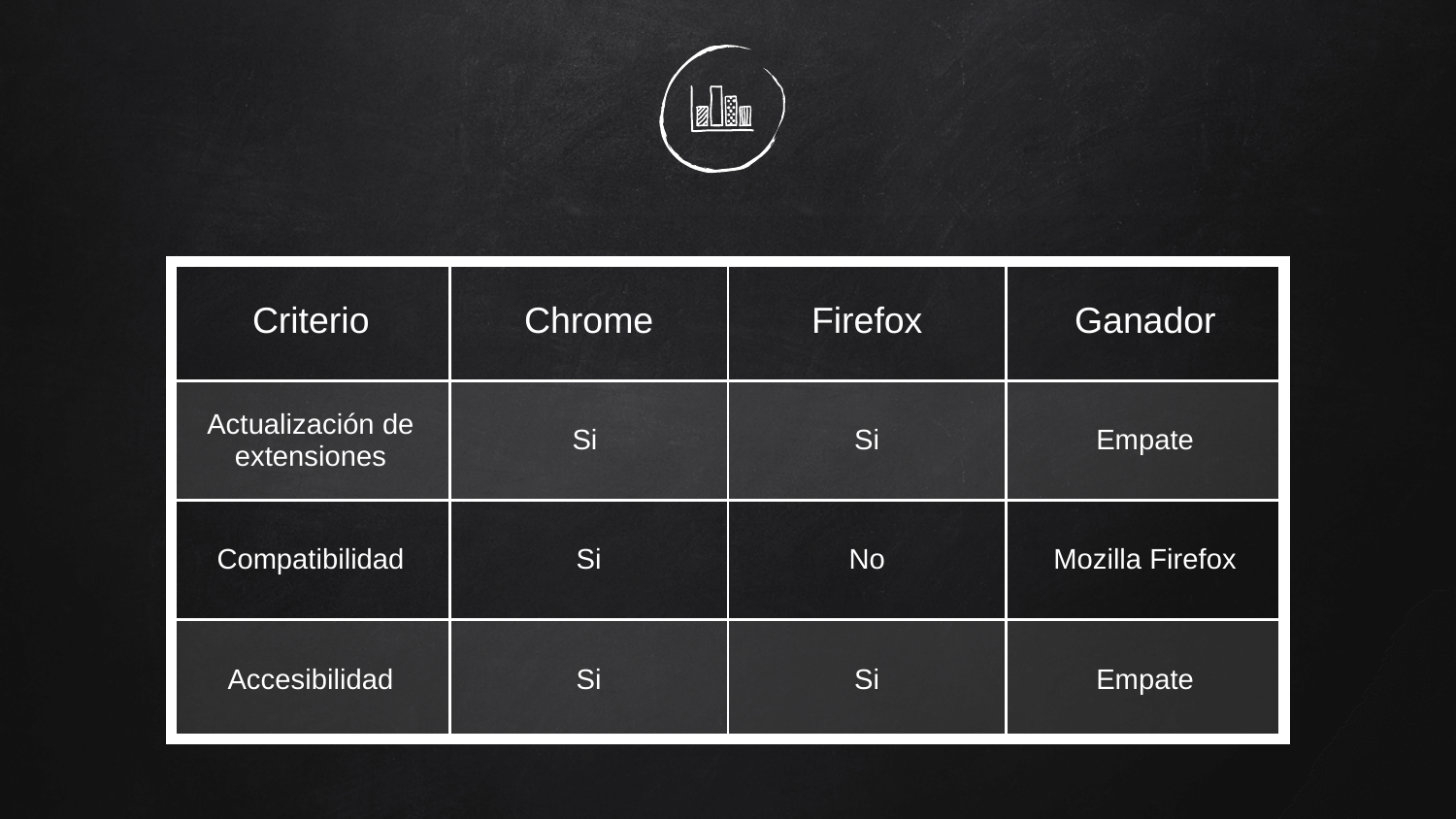

| Criterio | Chrome | Firefox | Ganador |
| --- | --- | --- | --- |
| Actualización de extensiones | Si | Si | Empate |
| Compatibilidad | Si | No | Mozilla Firefox |
| Accesibilidad | Si | Si | Empate |